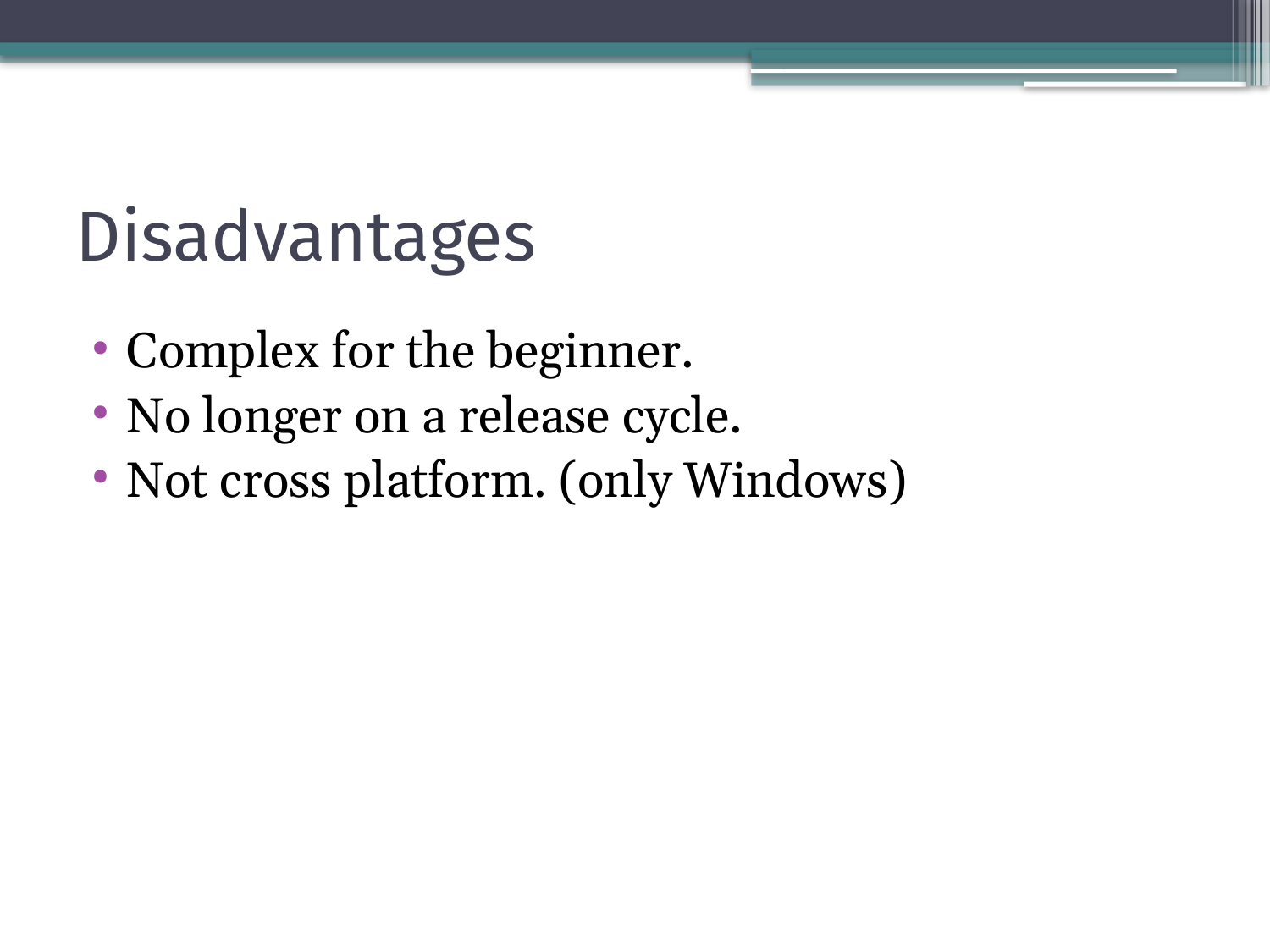

# Disadvantages
Complex for the beginner.
No longer on a release cycle.
Not cross platform. (only Windows)